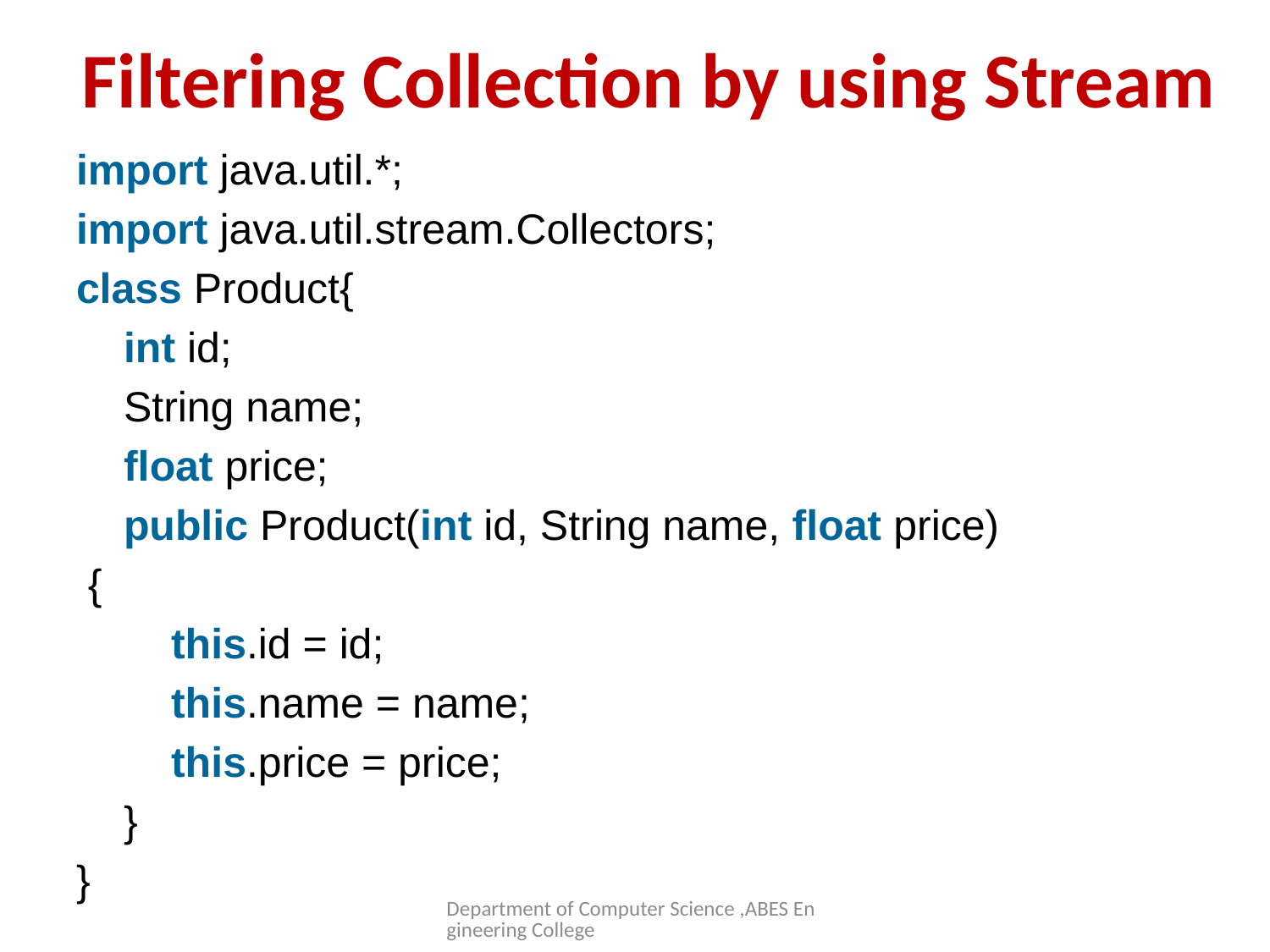

# Filtering Collection by using Stream
import java.util.*;
import java.util.stream.Collectors;
class Product{
    int id;
    String name;
    float price;
    public Product(int id, String name, float price)
 {
        this.id = id;
        this.name = name;
        this.price = price;
    }
}

Department of Computer Science ,ABES Engineering College